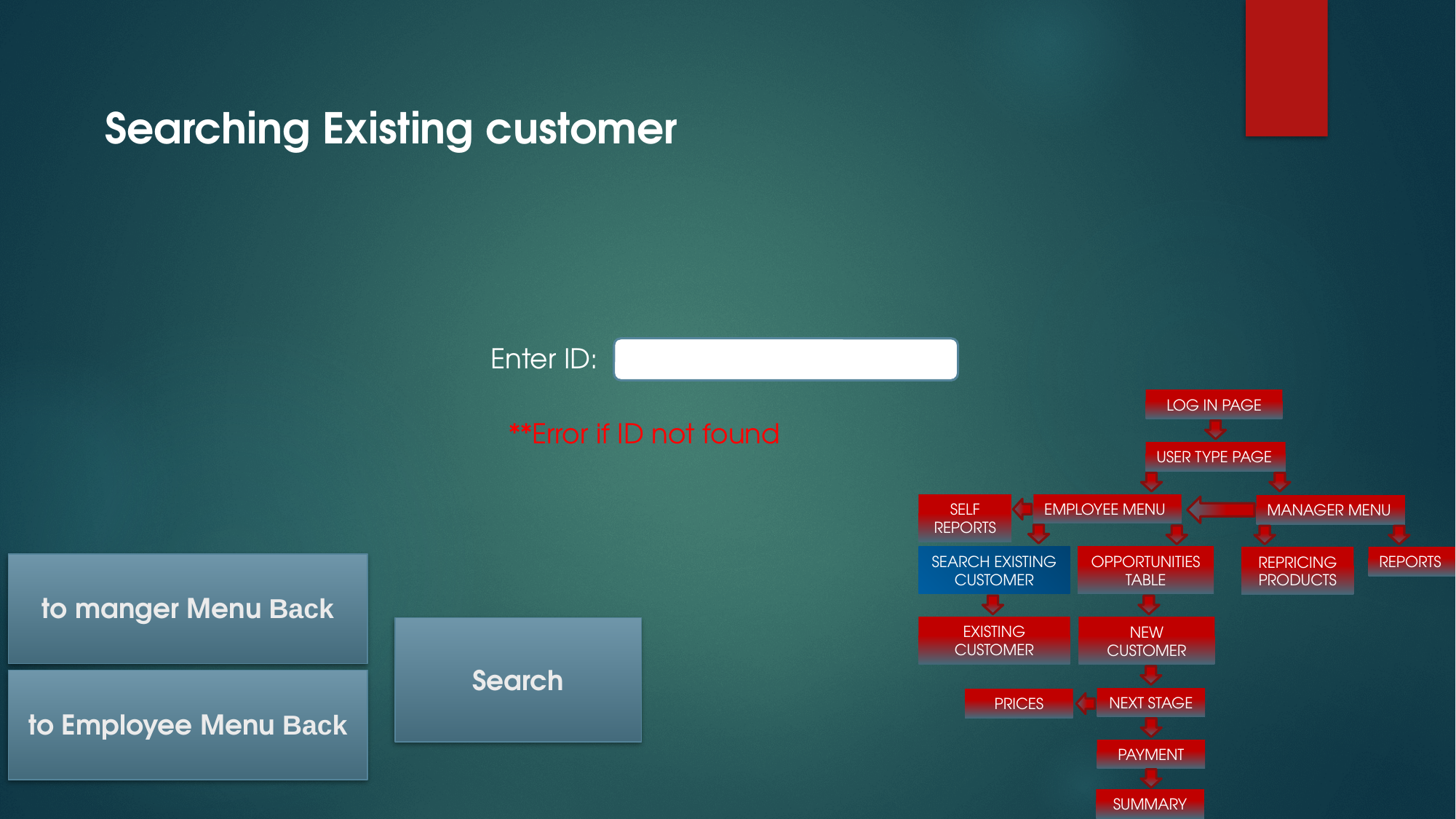

Searching Existing customer
Enter ID:

LOG IN PAGE
**Error if ID not found

USER TYPE PAGE

EMPLOYEE MENU
SELF REPORTS
MANAGER MENU

SEARCH EXISTING CUSTOMER
OPPORTUNITIES TABLE
REPORTS
REPRICING PRODUCTS
Back to manger Menu

EXISTING CUSTOMER
NEW CUSTOMER
Search

Back to Employee Menu
NEXT STAGE
PRICES

PAYMENT

SUMMARY